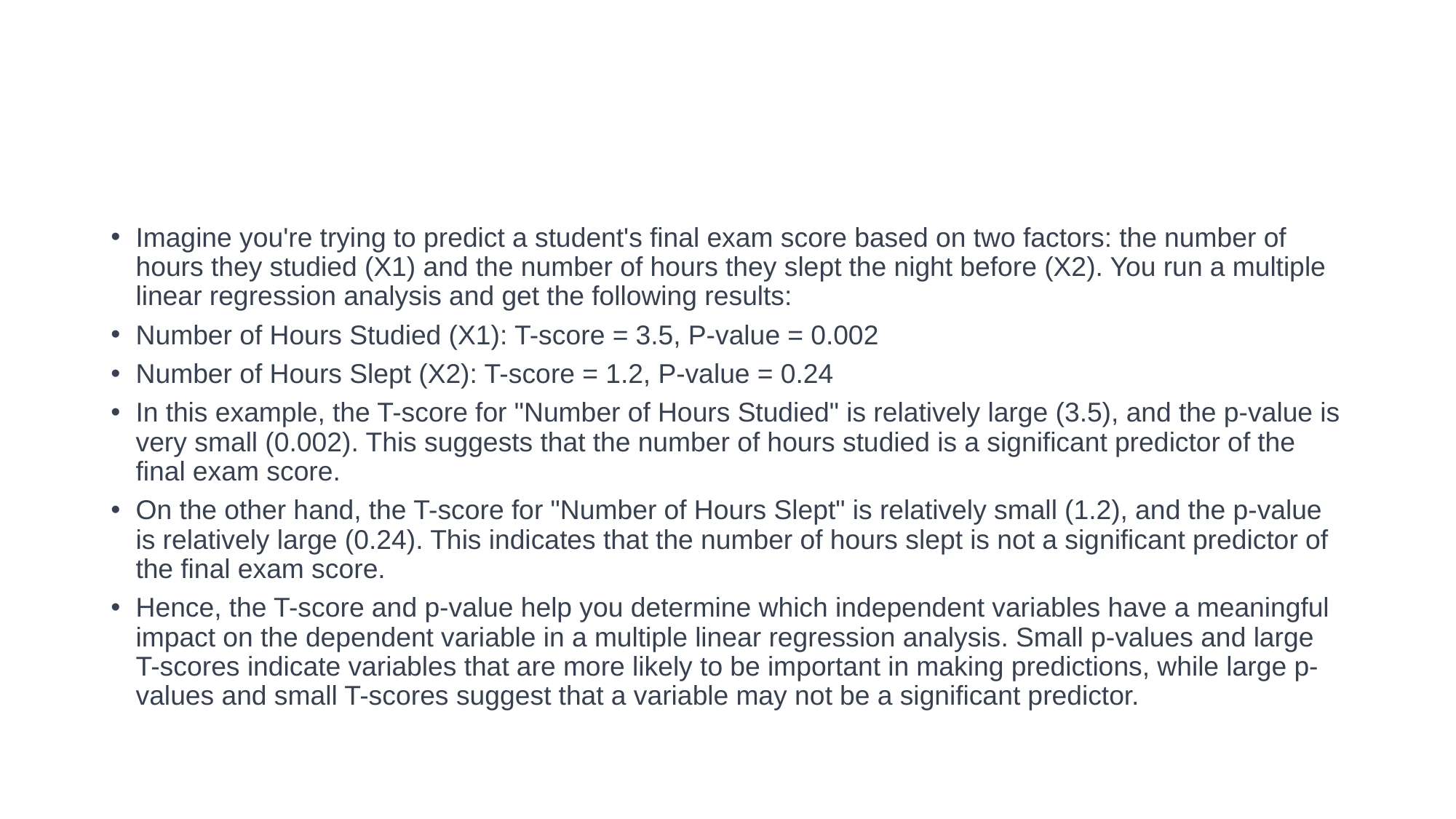

#
Imagine you're trying to predict a student's final exam score based on two factors: the number of hours they studied (X1) and the number of hours they slept the night before (X2). You run a multiple linear regression analysis and get the following results:
Number of Hours Studied (X1): T-score = 3.5, P-value = 0.002
Number of Hours Slept (X2): T-score = 1.2, P-value = 0.24
In this example, the T-score for "Number of Hours Studied" is relatively large (3.5), and the p-value is very small (0.002). This suggests that the number of hours studied is a significant predictor of the final exam score.
On the other hand, the T-score for "Number of Hours Slept" is relatively small (1.2), and the p-value is relatively large (0.24). This indicates that the number of hours slept is not a significant predictor of the final exam score.
Hence, the T-score and p-value help you determine which independent variables have a meaningful impact on the dependent variable in a multiple linear regression analysis. Small p-values and large T-scores indicate variables that are more likely to be important in making predictions, while large p-values and small T-scores suggest that a variable may not be a significant predictor.